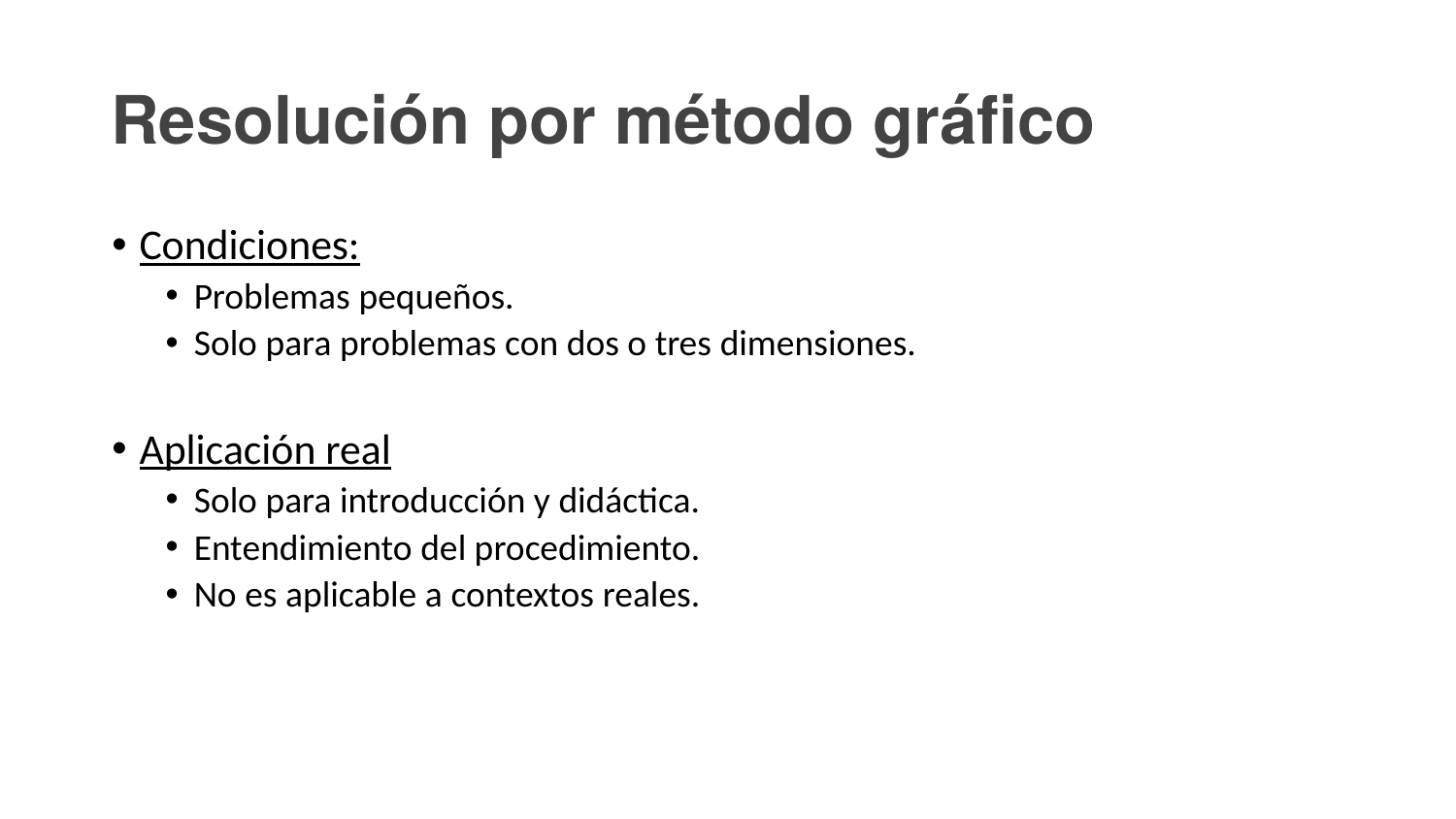

# Resolución por método gráfico
Condiciones:
Problemas pequeños.
Solo para problemas con dos o tres dimensiones.

Aplicación real
Solo para introducción y didáctica.
Entendimiento del procedimiento.
No es aplicable a contextos reales.